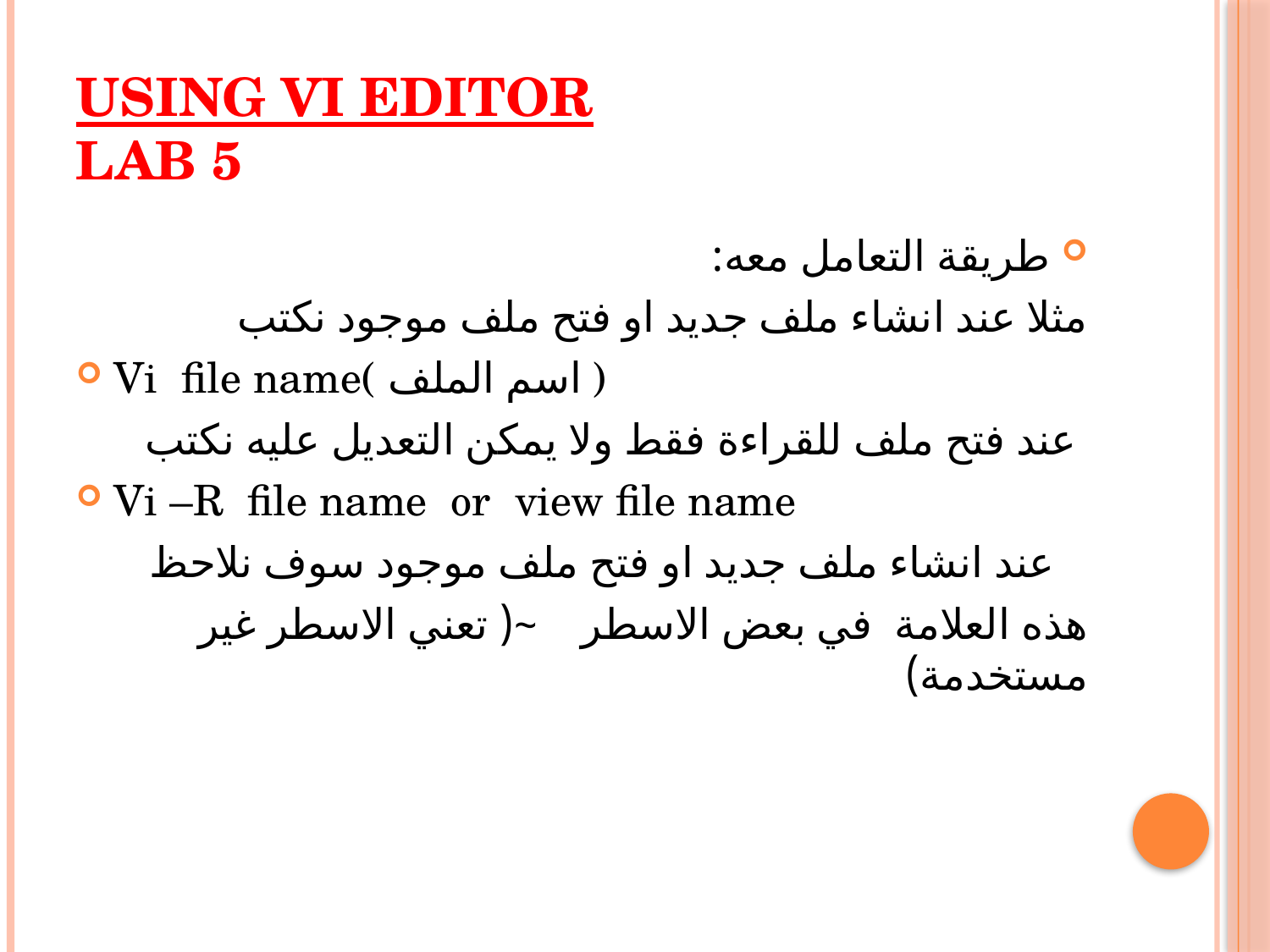

# Using vi editor lab 5
طريقة التعامل معه:
مثلا عند انشاء ملف جديد او فتح ملف موجود نكتب
Vi  file name( اسم الملف )
عند فتح ملف للقراءة فقط ولا يمكن التعديل عليه نكتب
Vi –R  file name  or  view file name
  عند انشاء ملف جديد او فتح ملف موجود سوف نلاحظ
هذه العلامة  في بعض الاسطر    ~( تعني الاسطر غير مستخدمة)